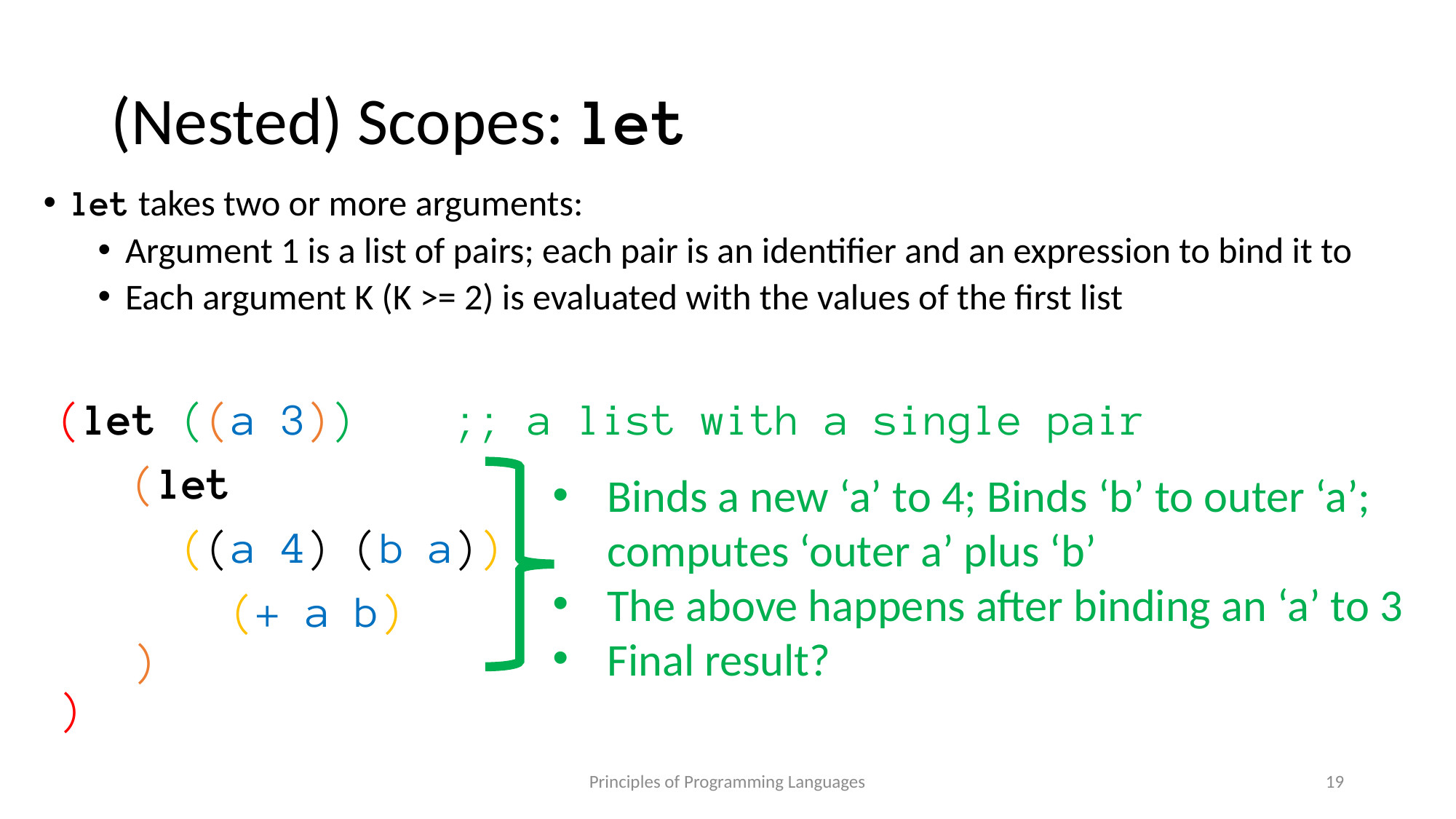

# (Nested) Scopes: let
let takes two or more arguments:
Argument 1 is a list of pairs; each pair is an identifier and an expression to bind it to
Each argument K (K >= 2) is evaluated with the values of the first list

(let ((a 3))    ;; a list with a single pair
   (let
     ((a 4) (b a))
       (+ a b)
   )
)

Binds a new ‘a’ to 4; Binds ‘b’ to outer ‘a’; computes ‘outer a’ plus ‘b’
The above happens after binding an ‘a’ to 3
Final result?
Principles of Programming Languages
19